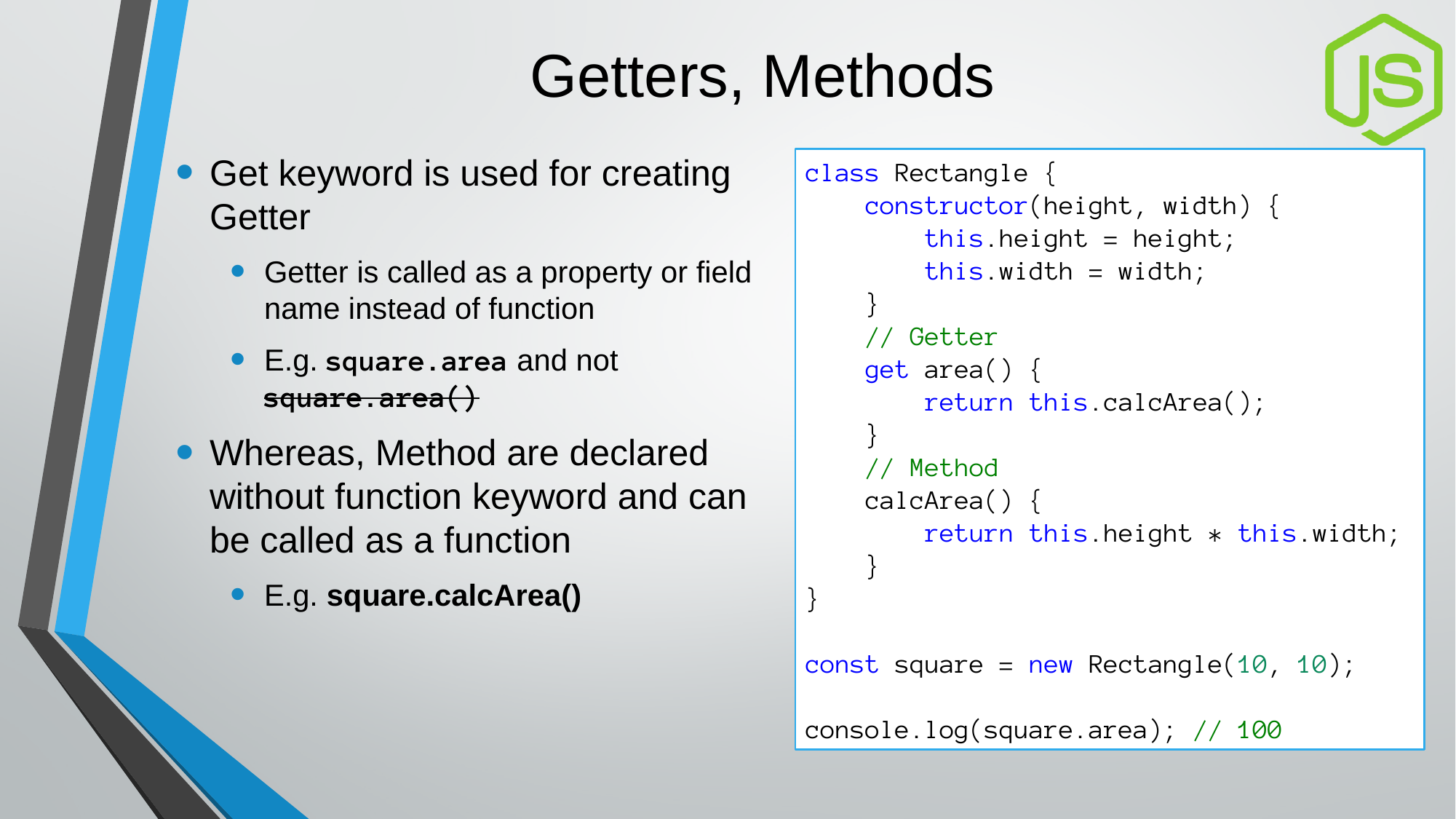

# Getters, Methods
Get keyword is used for creating Getter
Getter is called as a property or field name instead of function
E.g. square.area and not square.area()
Whereas, Method are declared without function keyword and can be called as a function
E.g. square.calcArea()

class Rectangle {
    constructor(height, width) {
        this.height = height;
        this.width = width;
    }
    // Getter
    get area() {
        return this.calcArea();
    }
    // Method
    calcArea() {
        return this.height * this.width;
    }
}
const square = new Rectangle(10, 10);
console.log(square.area); // 100